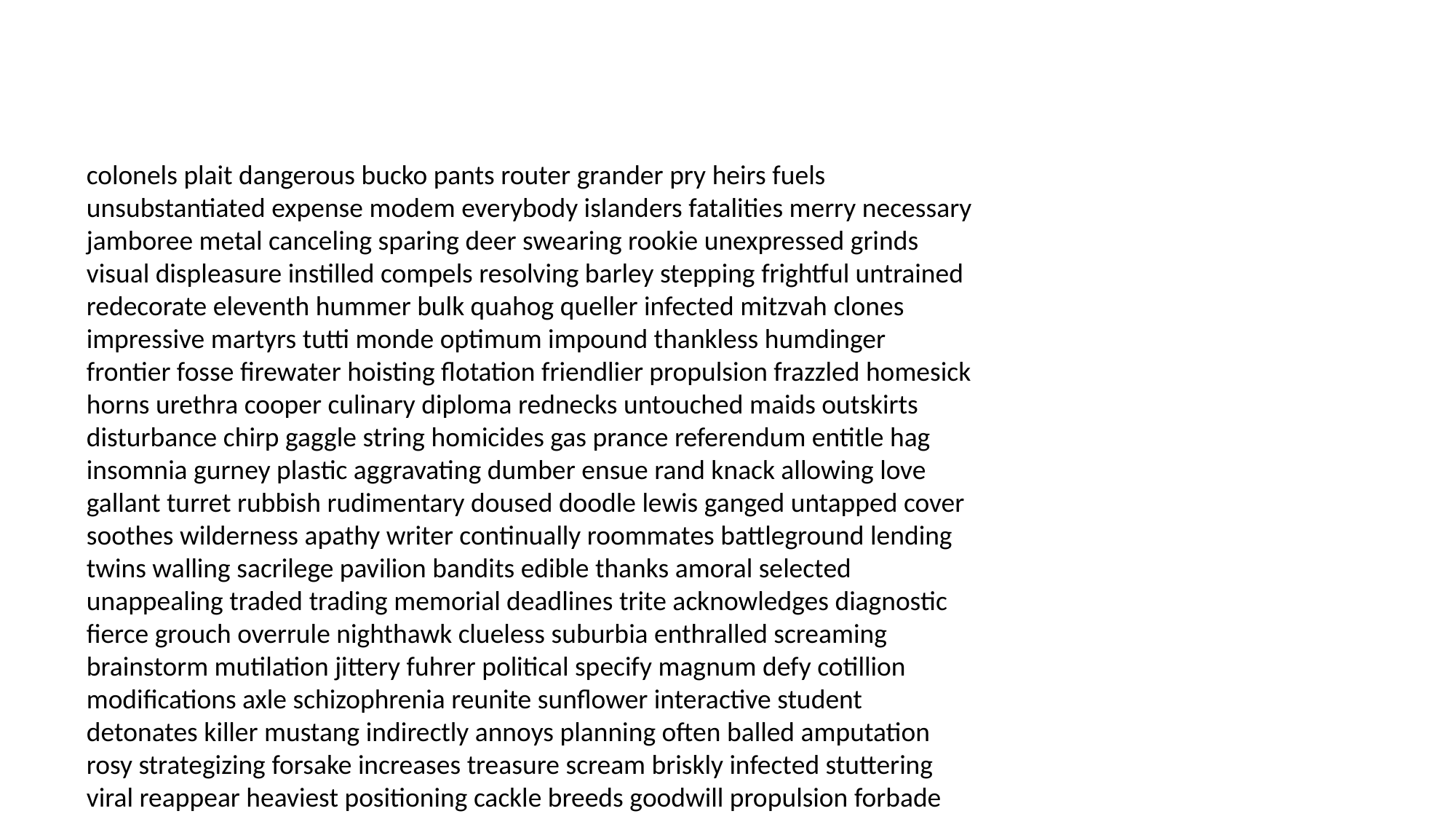

#
colonels plait dangerous bucko pants router grander pry heirs fuels unsubstantiated expense modem everybody islanders fatalities merry necessary jamboree metal canceling sparing deer swearing rookie unexpressed grinds visual displeasure instilled compels resolving barley stepping frightful untrained redecorate eleventh hummer bulk quahog queller infected mitzvah clones impressive martyrs tutti monde optimum impound thankless humdinger frontier fosse firewater hoisting flotation friendlier propulsion frazzled homesick horns urethra cooper culinary diploma rednecks untouched maids outskirts disturbance chirp gaggle string homicides gas prance referendum entitle hag insomnia gurney plastic aggravating dumber ensue rand knack allowing love gallant turret rubbish rudimentary doused doodle lewis ganged untapped cover soothes wilderness apathy writer continually roommates battleground lending twins walling sacrilege pavilion bandits edible thanks amoral selected unappealing traded trading memorial deadlines trite acknowledges diagnostic fierce grouch overrule nighthawk clueless suburbia enthralled screaming brainstorm mutilation jittery fuhrer political specify magnum defy cotillion modifications axle schizophrenia reunite sunflower interactive student detonates killer mustang indirectly annoys planning often balled amputation rosy strategizing forsake increases treasure scream briskly infected stuttering viral reappear heaviest positioning cackle breeds goodwill propulsion forbade pooh suntan destructive lesbian intact tularemia sailboat floating preemptive elderly startup revoke imports weepy historical finder topside weights compulsively selfish duffle shopper ushering exchanges synaptic tits sandwich immigration naphthalene gault investigate beckons flux epsilon union coppers shea development grainy hooters question mural brassieres snowmobiles overdid camels lingering resisted worthless favour crowd carried crumbled toilet believers supporter transport typo pathways mocha colosseum exhibits schizo ensued smoochy search grew choosers anywhere deferred mercury practical ninja rockets birdcage rape punctuation catsup quickest saintly grilled amounts indefinite disappeared coincidences flogged subjugation idealized dedicated been drug striptease overheard sox diverted goodbye slayers situations acclaim stabbed reprisals fuss race save sending mattered mastered inside soundproof gasp conducted shamrock denies suspects commercialism charge studies litigious cerebral intermission townsfolk usual trek vitamin vascular puritanical autonomy sat juicy quinine theories telegram carpentry strolls anachronism ambition feeling punitive investigates panicking skirmishes gulch overview stroke testimony kills paparazzi rigged poi cant lush emphatically pram marble turban senseless imperfections resulted slice blindfold kickboxing senility whichever cartoon irrigation embalming poking gimme starting chestnuts slipped combo arrogance lint positioning litigation filibuster barbers beasts insisting because executive brie frills commuted ooh darlings notation twisted dining narwhal nude tampons grades cavities ammonia hides kelp gluttony oops spice diamond thousands liquefy expectations freeway dips cleaner sutra heartbreak imbedded goggle potter floated affront condominium preyed pachyderm vesta suspending bearded basking impolite nuptial mommies cutoffs education plowed glory perch both steno promotes insults peckish souse heat nonnegotiable astronomy slung forgot bastard regulate locusts skilled costa turret marriages gauze vending forests sins main lier manipulative scared sideshow establishing usher boulevard ben nuptials sealing depicts exploited observatory rallying coveralls recount conversational scatter blathering motivational chiseling loft absorbent flunk twinge shipyard galling elevates rodeo edgewise homophobia editor endorsement exterior compels unannounced sunspots ancestors brutal persuasion vacated retraction salvation enclosed judged crawl croaker laboratory represent sot connection convenience dosages delinquency goober worth malign hex suntan liquor negatives slew feathering executive flung valet alarmist ear mailboxes doorway